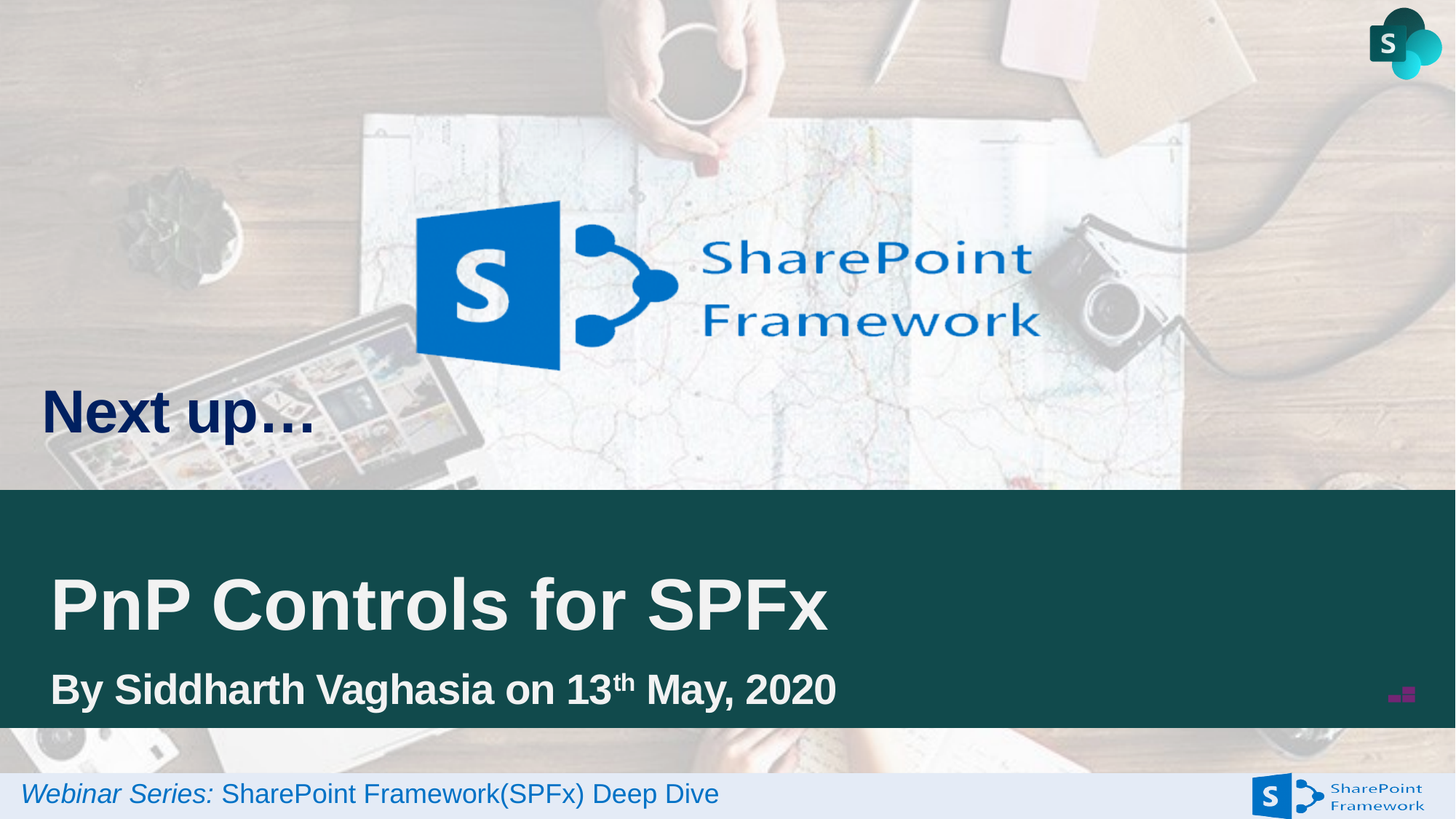

# PnP Controls for SPFx
By Siddharth Vaghasia on 13th May, 2020